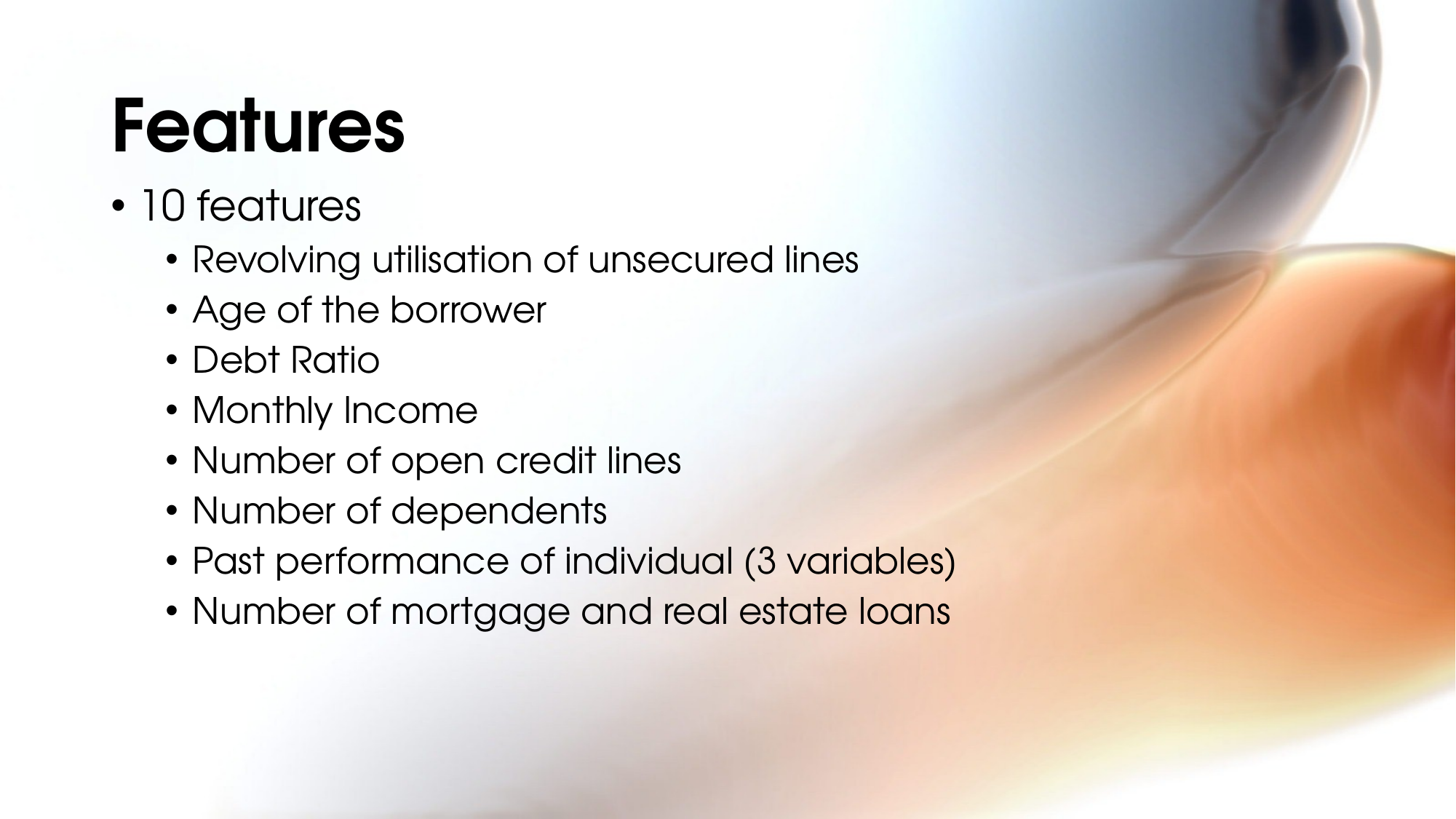

# Features
10 features
Revolving utilisation of unsecured lines
Age of the borrower
Debt Ratio
Monthly Income
Number of open credit lines
Number of dependents
Past performance of individual (3 variables)
Number of mortgage and real estate loans